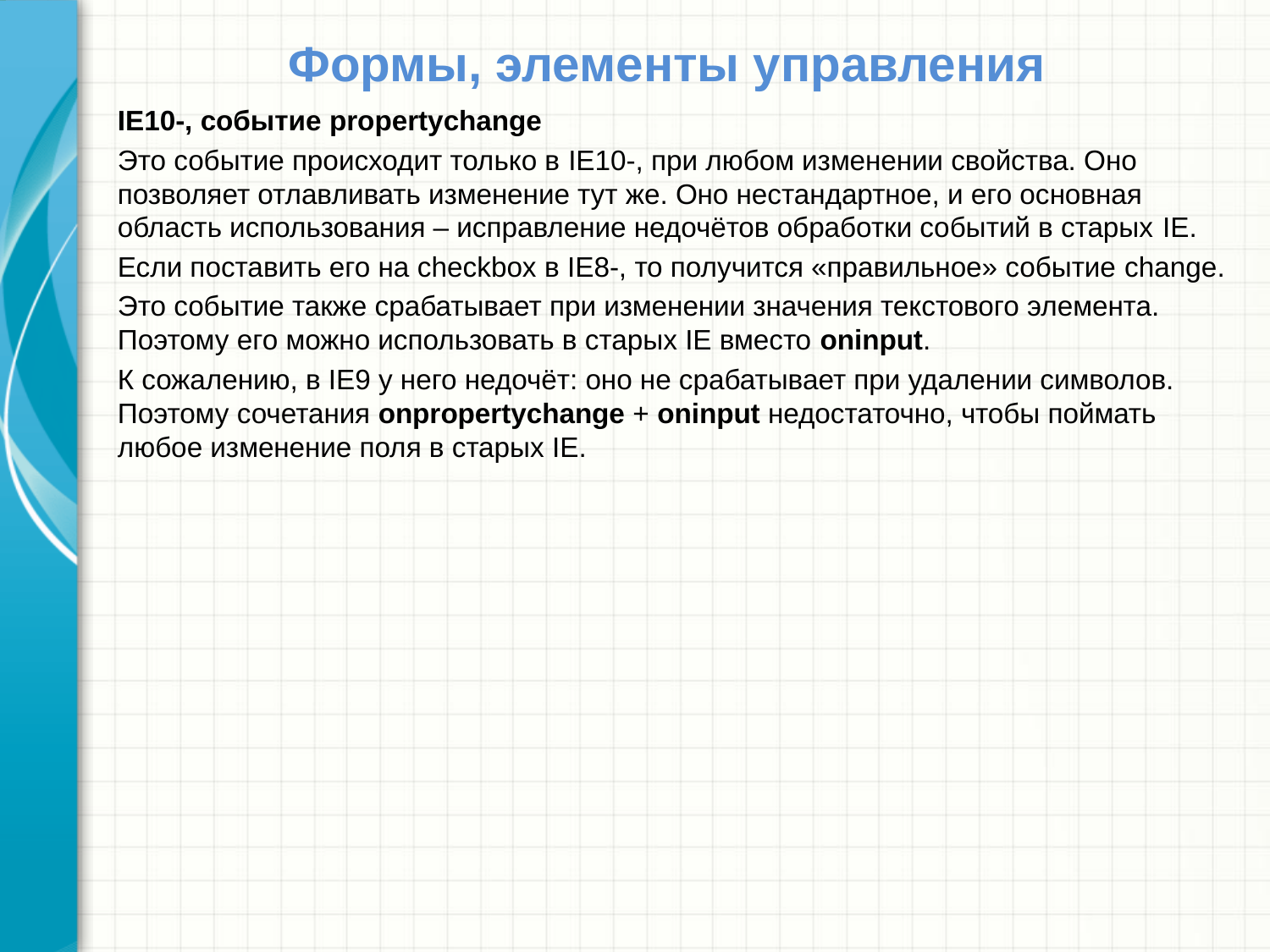

# Формы, элементы управления
IE10-, событие propertychange
Это событие происходит только в IE10-, при любом изменении свойства. Оно позволяет отлавливать изменение тут же. Оно нестандартное, и его основная область использования – исправление недочётов обработки событий в старых IE.
Если поставить его на checkbox в IE8-, то получится «правильное» событие change.
Это событие также срабатывает при изменении значения текстового элемента. Поэтому его можно использовать в старых IE вместо oninput.
К сожалению, в IE9 у него недочёт: оно не срабатывает при удалении символов. Поэтому сочетания onpropertychange + oninput недостаточно, чтобы поймать любое изменение поля в старых IE.